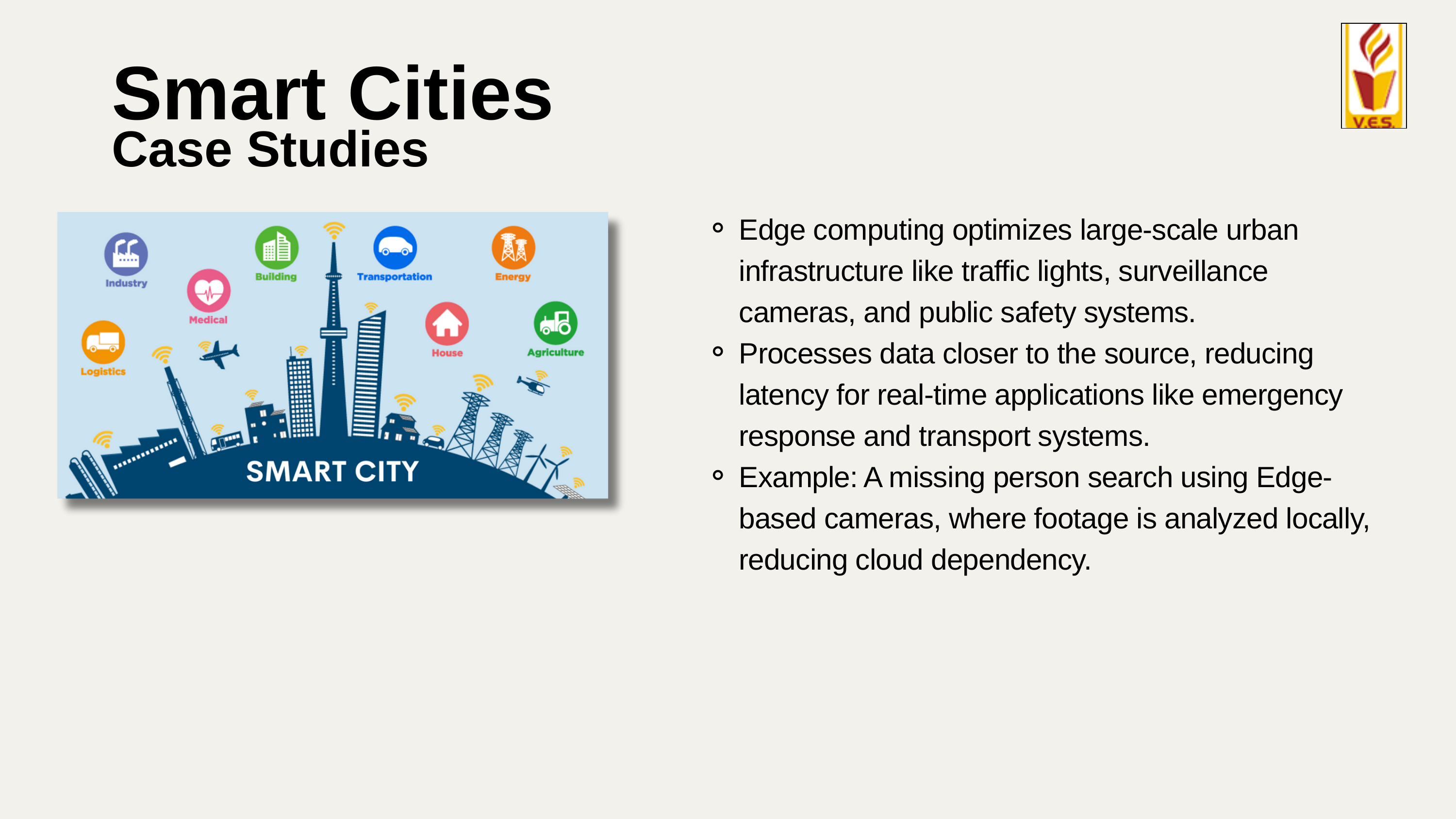

Smart Cities
Case Studies
Edge computing optimizes large-scale urban infrastructure like traffic lights, surveillance cameras, and public safety systems.
Processes data closer to the source, reducing latency for real-time applications like emergency response and transport systems.
Example: A missing person search using Edge-based cameras, where footage is analyzed locally, reducing cloud dependency.